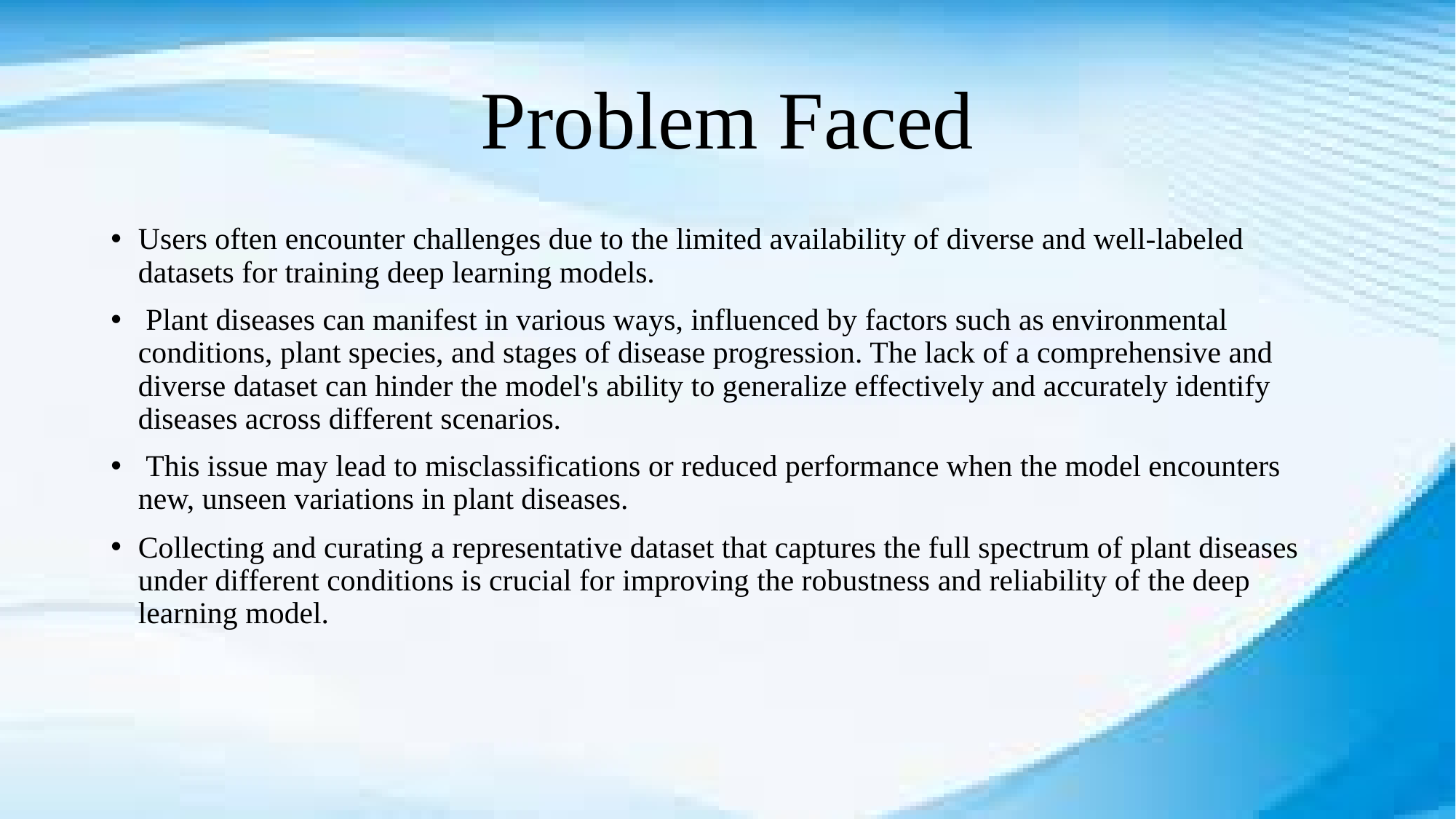

# Problem Faced
Users often encounter challenges due to the limited availability of diverse and well-labeled datasets for training deep learning models.
 Plant diseases can manifest in various ways, influenced by factors such as environmental conditions, plant species, and stages of disease progression. The lack of a comprehensive and diverse dataset can hinder the model's ability to generalize effectively and accurately identify diseases across different scenarios.
 This issue may lead to misclassifications or reduced performance when the model encounters new, unseen variations in plant diseases.
Collecting and curating a representative dataset that captures the full spectrum of plant diseases under different conditions is crucial for improving the robustness and reliability of the deep learning model.